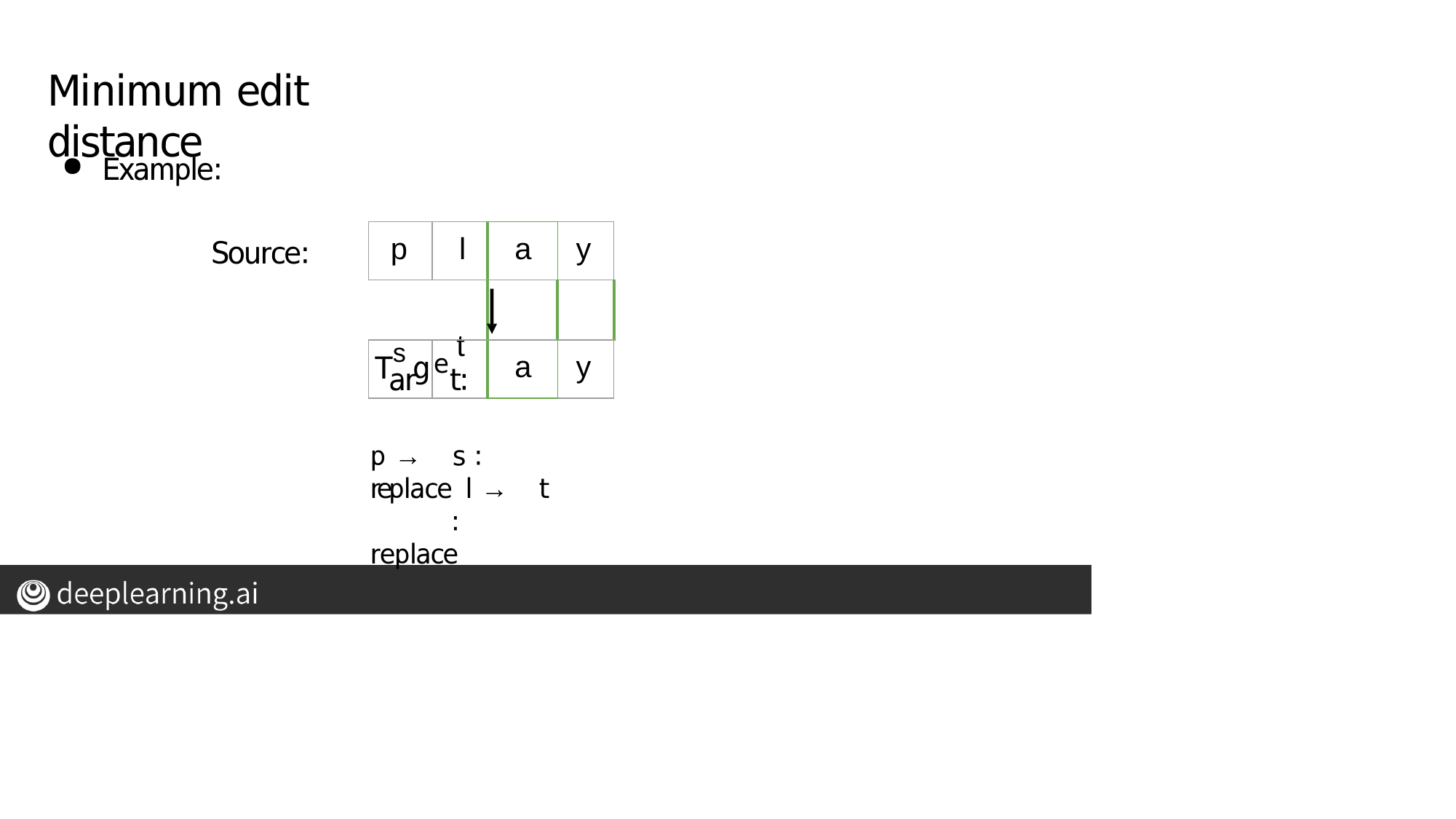

# Minimum edit distance
Example:

Source:
| p | l | a | y |
| --- | --- | --- | --- |
|  |  |  |  |
| Ts g ar | e t t: | a | y |

p → s : replace  l → t	: replace